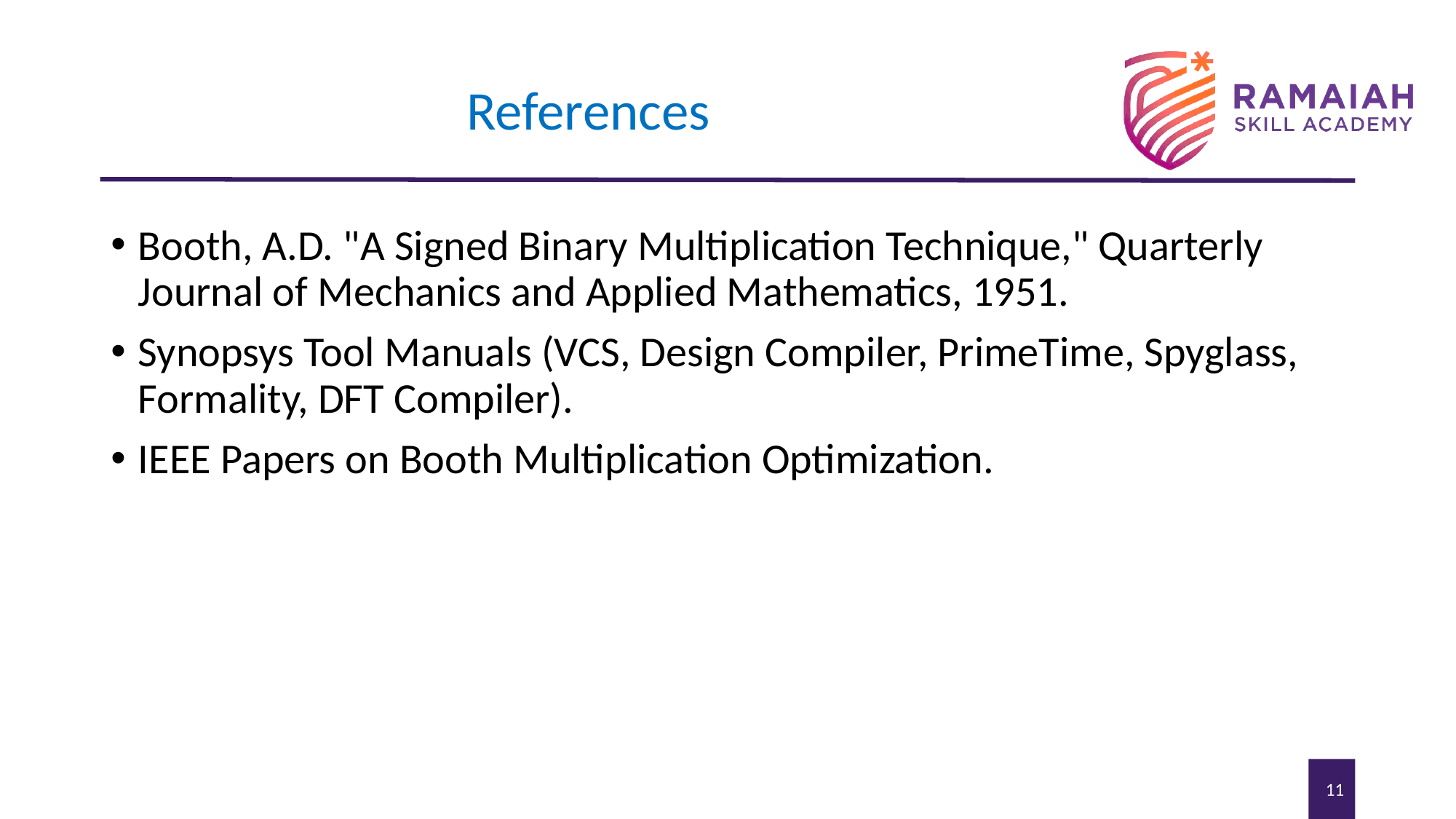

# References
Booth, A.D. "A Signed Binary Multiplication Technique," Quarterly Journal of Mechanics and Applied Mathematics, 1951.
Synopsys Tool Manuals (VCS, Design Compiler, PrimeTime, Spyglass, Formality, DFT Compiler).
IEEE Papers on Booth Multiplication Optimization.